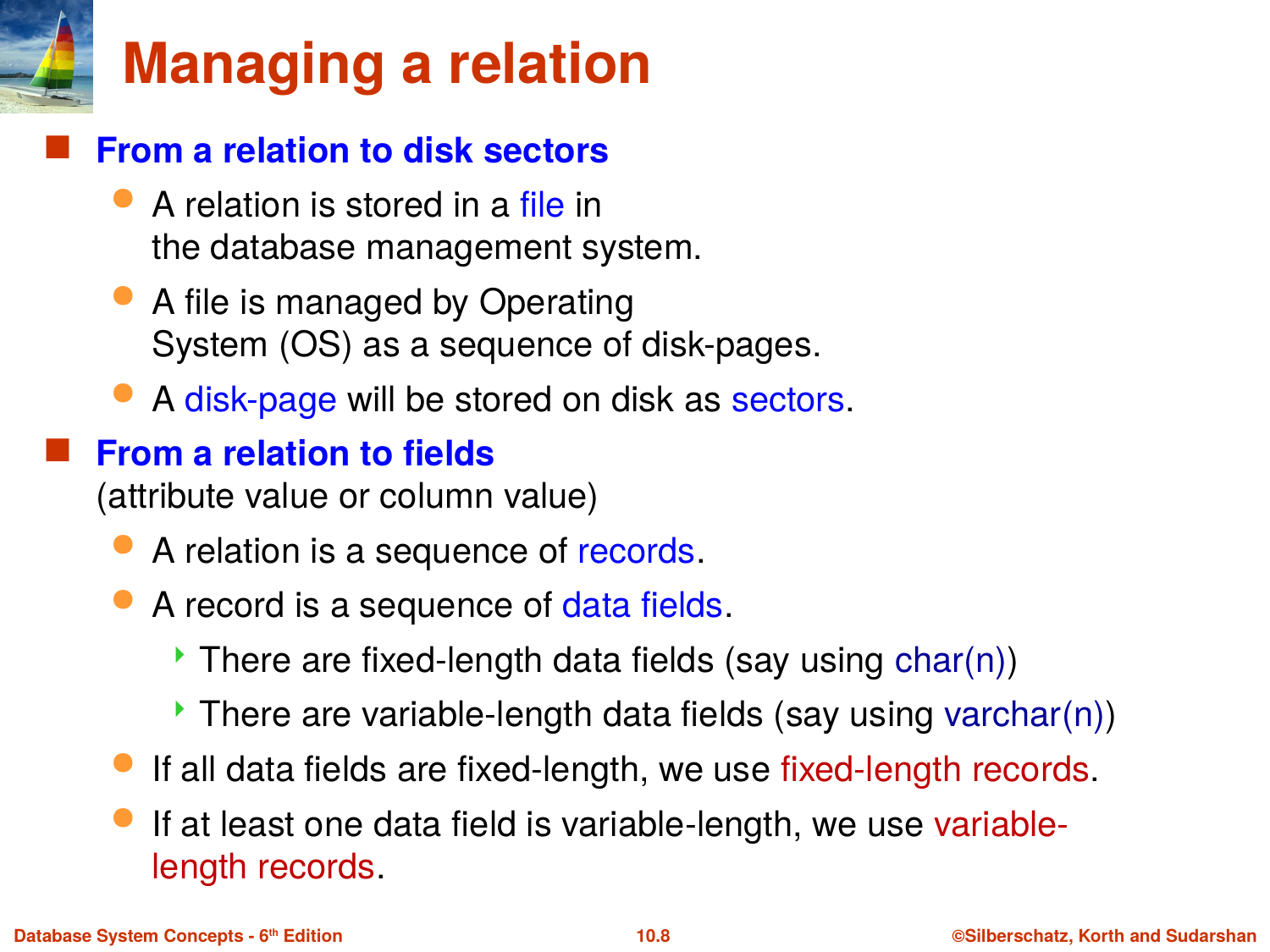

# Managing a relation
From a relation to disk sectors
A relation is stored in a file in
the database management system.
A file is managed by Operating
System (OS) as a sequence of disk-pages.
A disk-page will be stored on disk as sectors.
From a relation to fields
(attribute value or column value)
A relation is a sequence of records.
A record is a sequence of data fields.
There are fixed-length data fields (say using char(n))
There are variable-length data fields (say using varchar(n))
If all data fields are fixed-length, we use fixed-length records.
If at least one data field is variable-length, we use variable-length records.